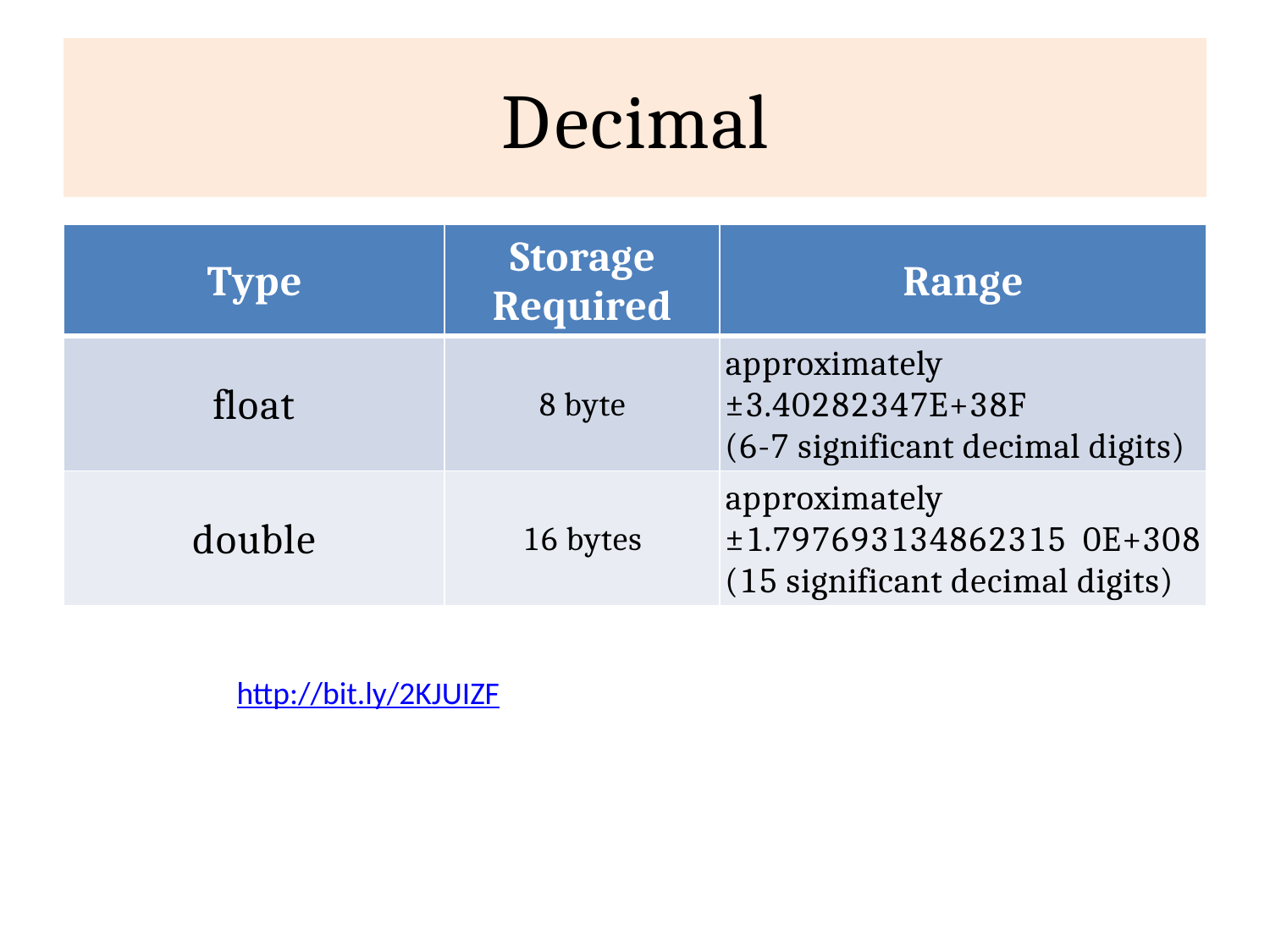

# Decimal
| Type | Storage Required | Range |
| --- | --- | --- |
| float | 8 byte | approximately ±3.40282347E+38F  (6-7 significant decimal digits) |
| double | 16 bytes | approximately ±1.797693134862315 0E+308 (15 significant decimal digits) |
http://bit.ly/2KJUIZF